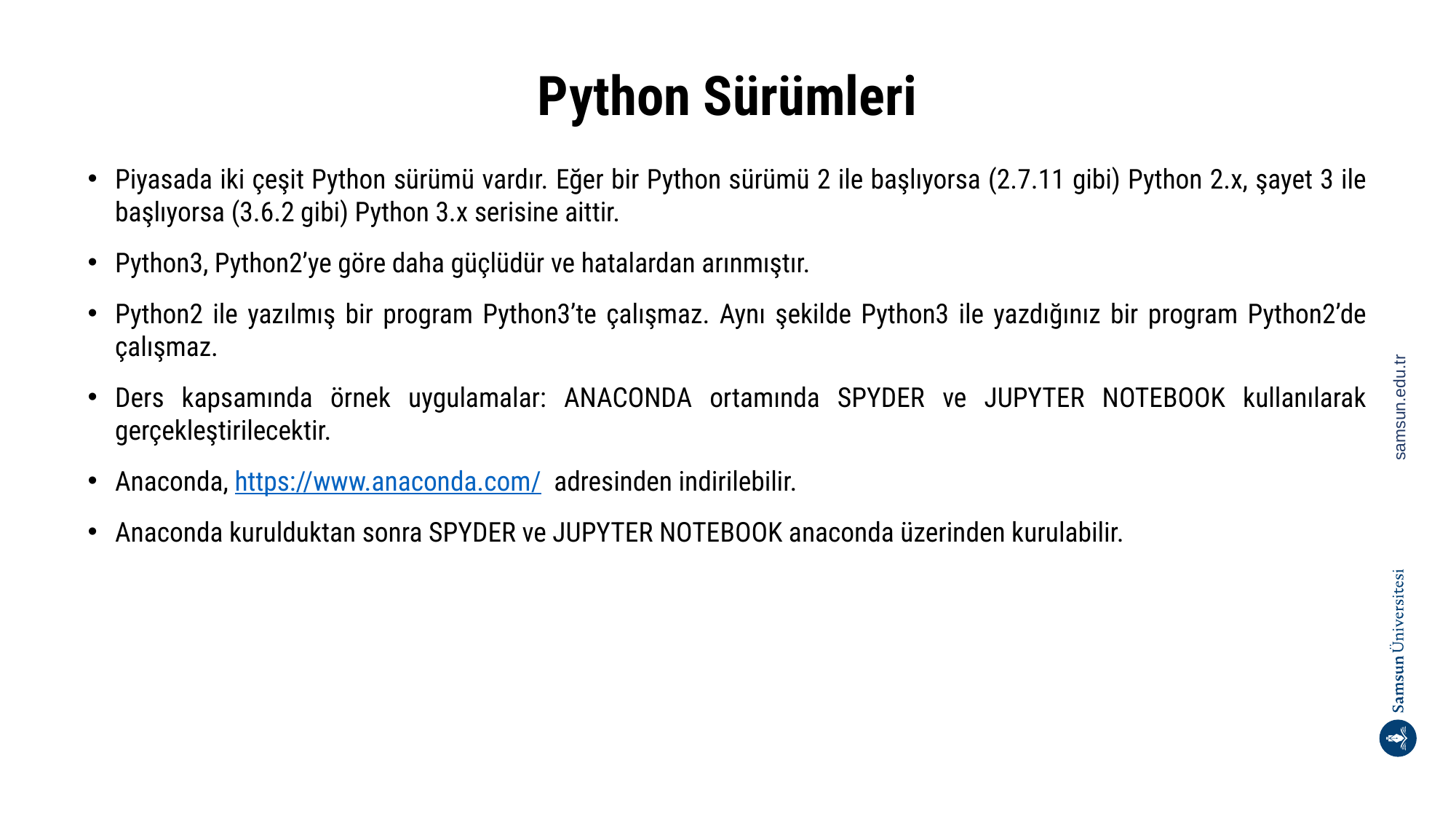

# Python Sürümleri
Piyasada iki çeşit Python sürümü vardır. Eğer bir Python sürümü 2 ile başlıyorsa (2.7.11 gibi) Python 2.x, şayet 3 ile başlıyorsa (3.6.2 gibi) Python 3.x serisine aittir.
Python3, Python2’ye göre daha güçlüdür ve hatalardan arınmıştır.
Python2 ile yazılmış bir program Python3’te çalışmaz. Aynı şekilde Python3 ile yazdığınız bir program Python2’de çalışmaz.
Ders kapsamında örnek uygulamalar: ANACONDA ortamında SPYDER ve JUPYTER NOTEBOOK kullanılarak gerçekleştirilecektir.
Anaconda, https://www.anaconda.com/  adresinden indirilebilir.
Anaconda kurulduktan sonra SPYDER ve JUPYTER NOTEBOOK anaconda üzerinden kurulabilir.